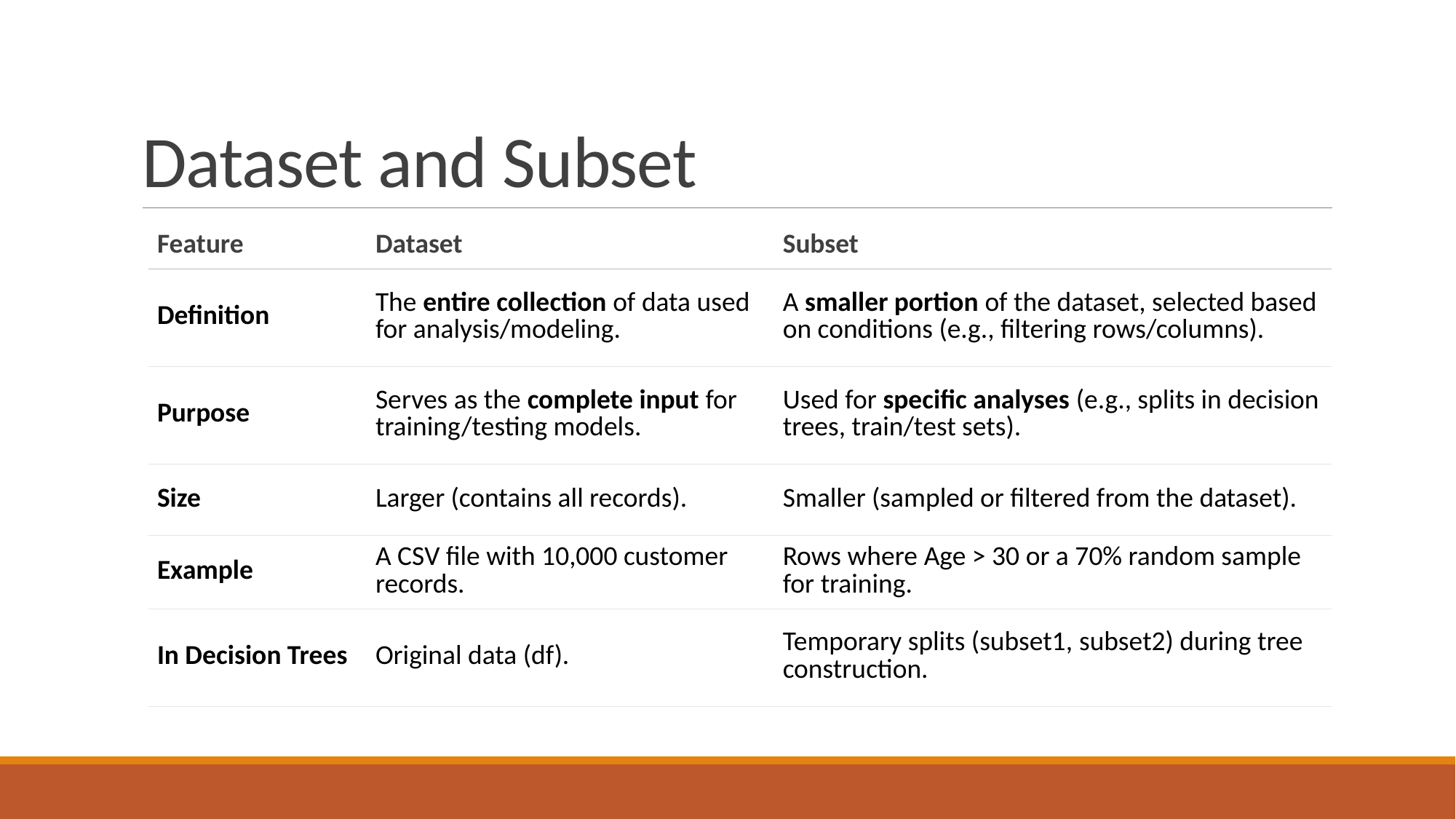

# Dataset and Subset
| Feature | Dataset | Subset |
| --- | --- | --- |
| Definition | The entire collection of data used for analysis/modeling. | A smaller portion of the dataset, selected based on conditions (e.g., filtering rows/columns). |
| Purpose | Serves as the complete input for training/testing models. | Used for specific analyses (e.g., splits in decision trees, train/test sets). |
| Size | Larger (contains all records). | Smaller (sampled or filtered from the dataset). |
| Example | A CSV file with 10,000 customer records. | Rows where Age > 30 or a 70% random sample for training. |
| In Decision Trees | Original data (df). | Temporary splits (subset1, subset2) during tree construction. |